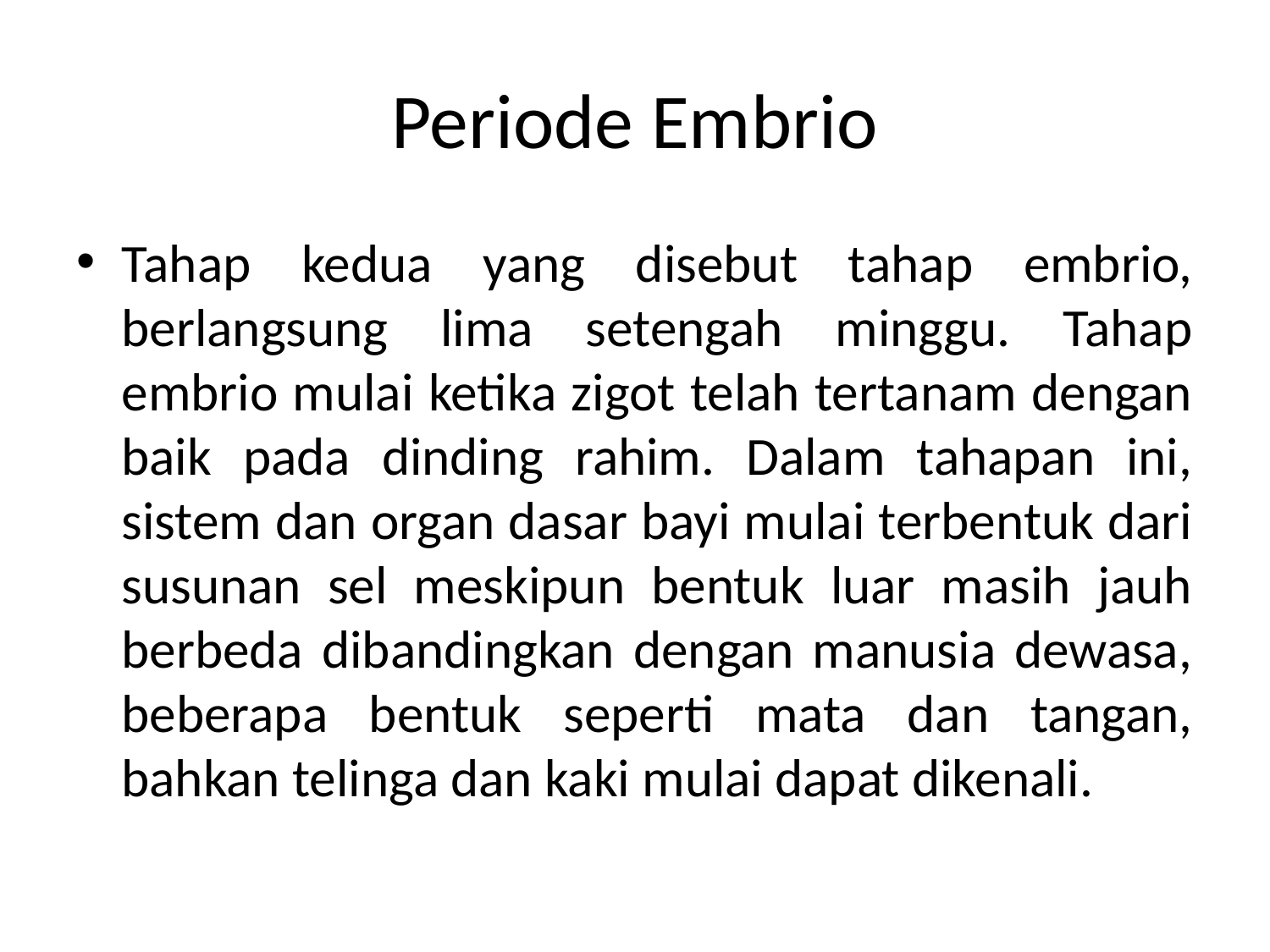

# Periode Embrio
Tahap kedua yang disebut tahap embrio, berlangsung lima setengah minggu. Tahap embrio mulai ketika zigot telah tertanam dengan baik pada dinding rahim. Dalam tahapan ini, sistem dan organ dasar bayi mulai terbentuk dari susunan sel meskipun bentuk luar masih jauh berbeda dibandingkan dengan manusia dewasa, beberapa bentuk seperti mata dan tangan, bahkan telinga dan kaki mulai dapat dikenali.